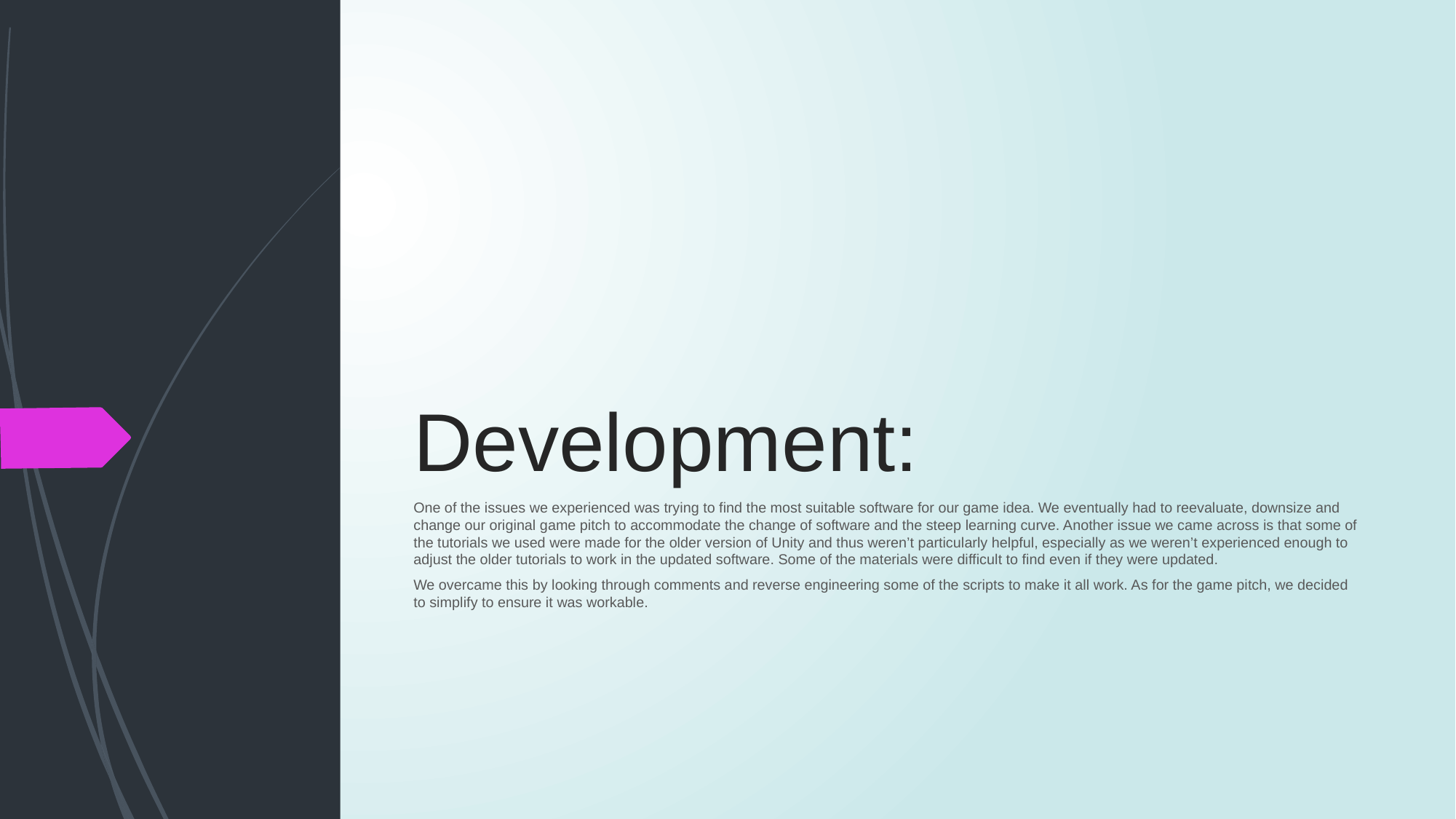

# Development:

One of the issues we experienced was trying to find the most suitable software for our game idea. We eventually had to reevaluate, downsize and change our original game pitch to accommodate the change of software and the steep learning curve. Another issue we came across is that some of the tutorials we used were made for the older version of Unity and thus weren’t particularly helpful, especially as we weren’t experienced enough to adjust the older tutorials to work in the updated software. Some of the materials were difficult to find even if they were updated.
We overcame this by looking through comments and reverse engineering some of the scripts to make it all work. As for the game pitch, we decided to simplify to ensure it was workable.